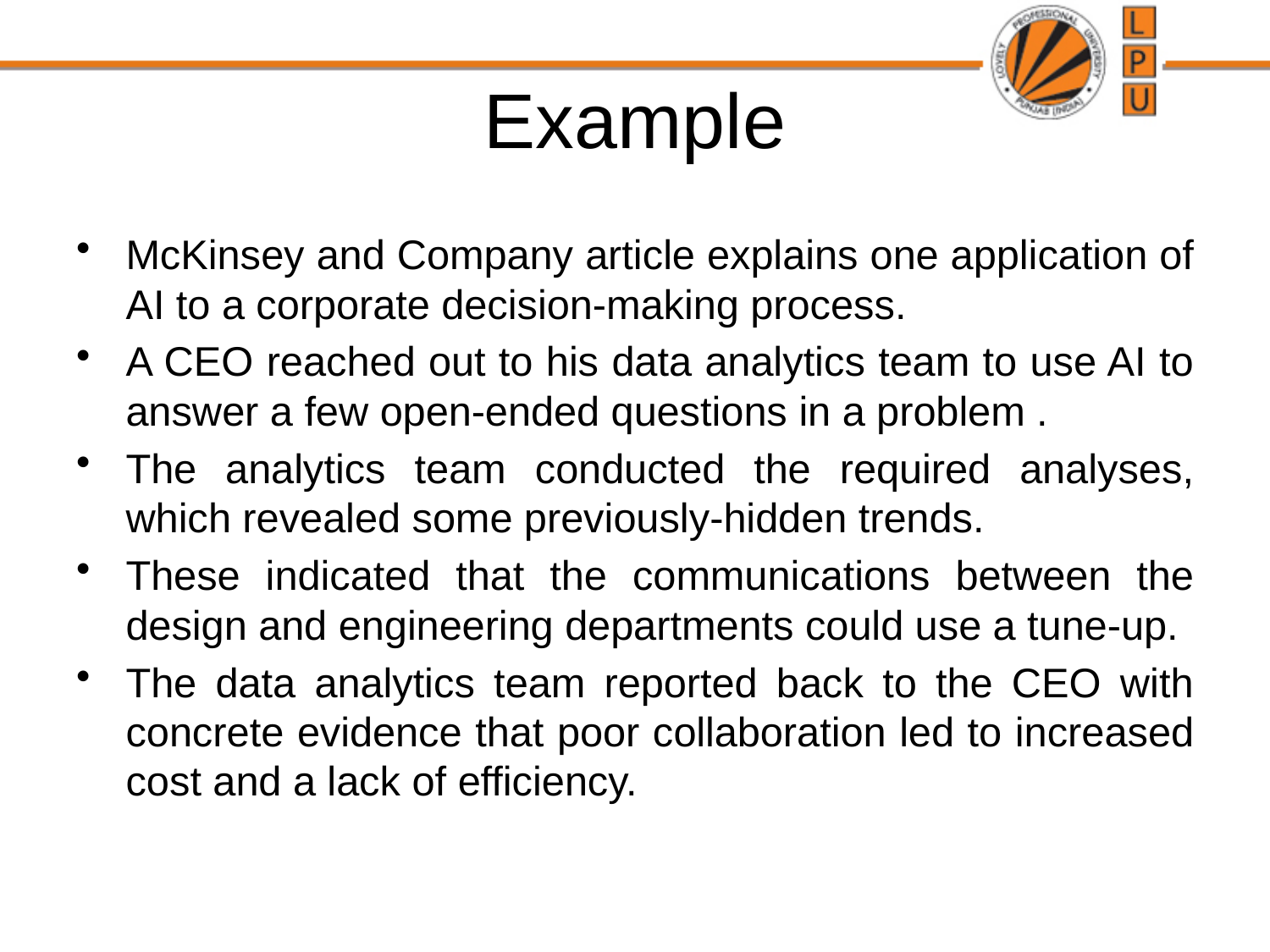

# Example
McKinsey and Company article explains one application of AI to a corporate decision-making process.
A CEO reached out to his data analytics team to use AI to answer a few open-ended questions in a problem .
The analytics team conducted the required analyses, which revealed some previously-hidden trends.
These indicated that the communications between the design and engineering departments could use a tune-up.
The data analytics team reported back to the CEO with concrete evidence that poor collaboration led to increased cost and a lack of efficiency.